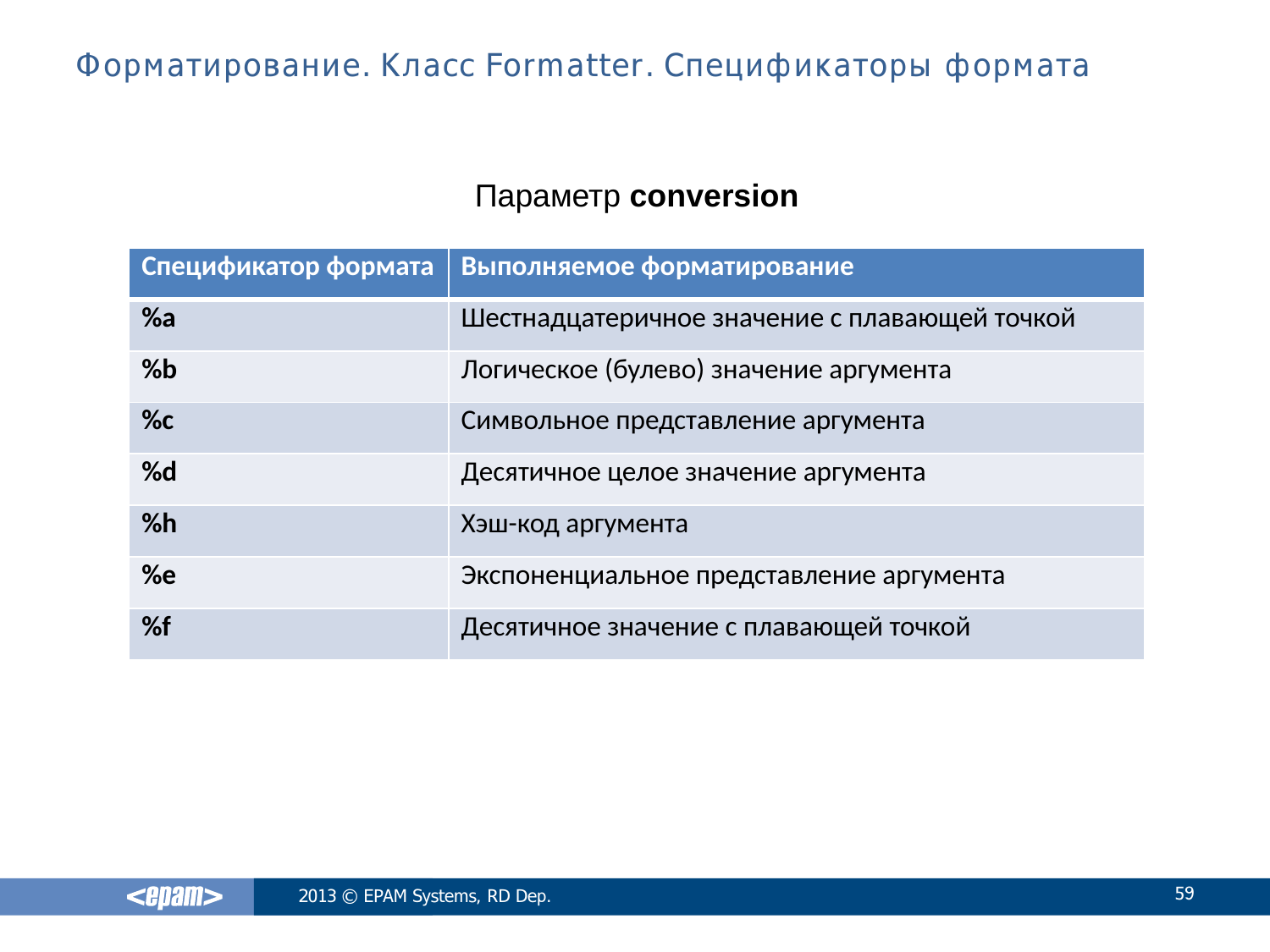

# Форматирование. Класс Formatter. Спецификаторы формата
Параметр conversion
| Спецификатор формата | Выполняемое форматирование |
| --- | --- |
| %a | Шестнадцатеричное значение с плавающей точкой |
| %b | Логическое (булево) значение аргумента |
| %c | Символьное представление аргумента |
| %d | Десятичное целое значение аргумента |
| %h | Хэш-код аргумента |
| %e | Экспоненциальное представление аргумента |
| %f | Десятичное значение с плавающей точкой |
59
2013 © EPAM Systems, RD Dep.